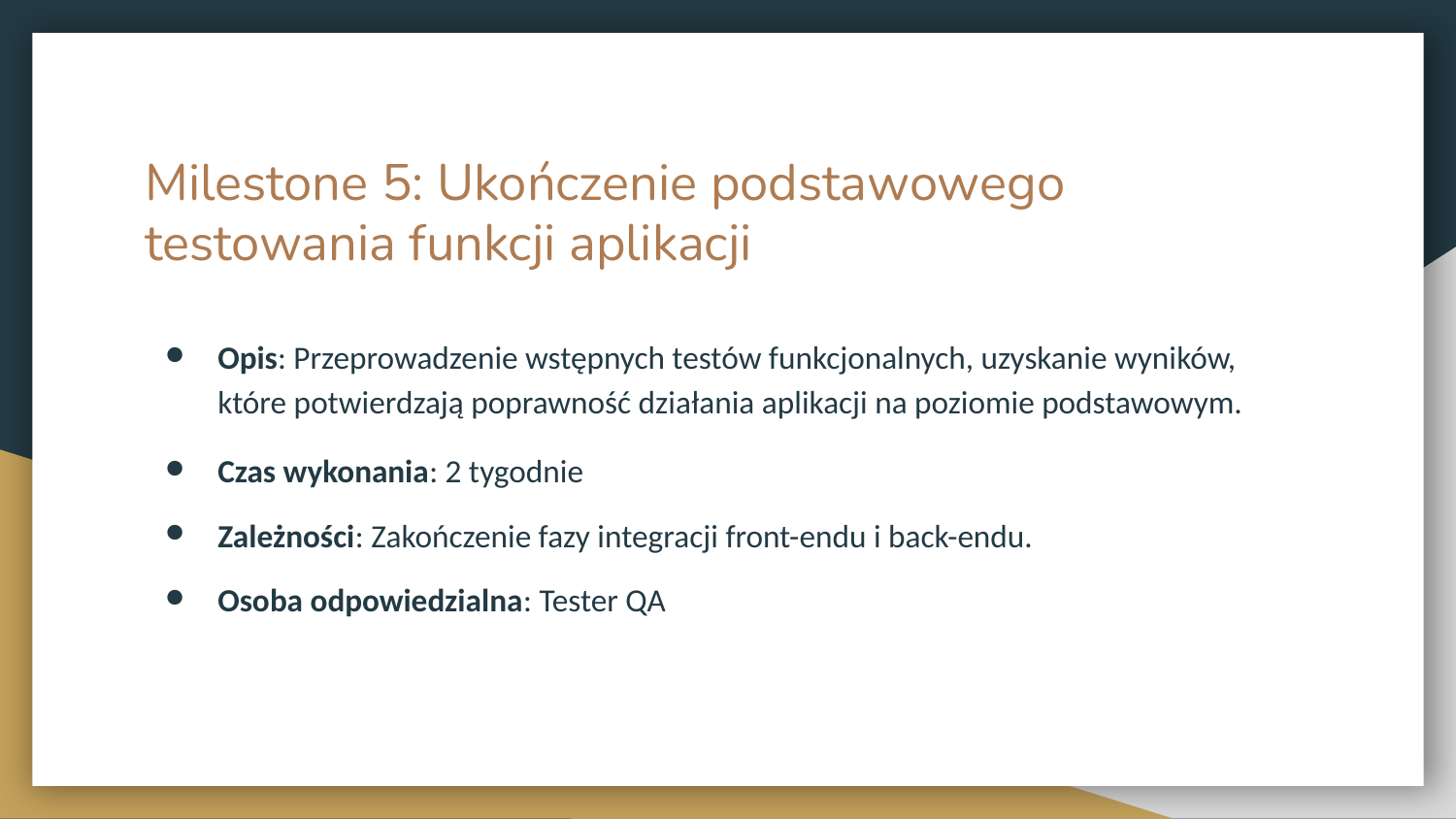

# Milestone 5: Ukończenie podstawowego testowania funkcji aplikacji
Opis: Przeprowadzenie wstępnych testów funkcjonalnych, uzyskanie wyników, które potwierdzają poprawność działania aplikacji na poziomie podstawowym.
Czas wykonania: 2 tygodnie
Zależności: Zakończenie fazy integracji front-endu i back-endu.
Osoba odpowiedzialna: Tester QA